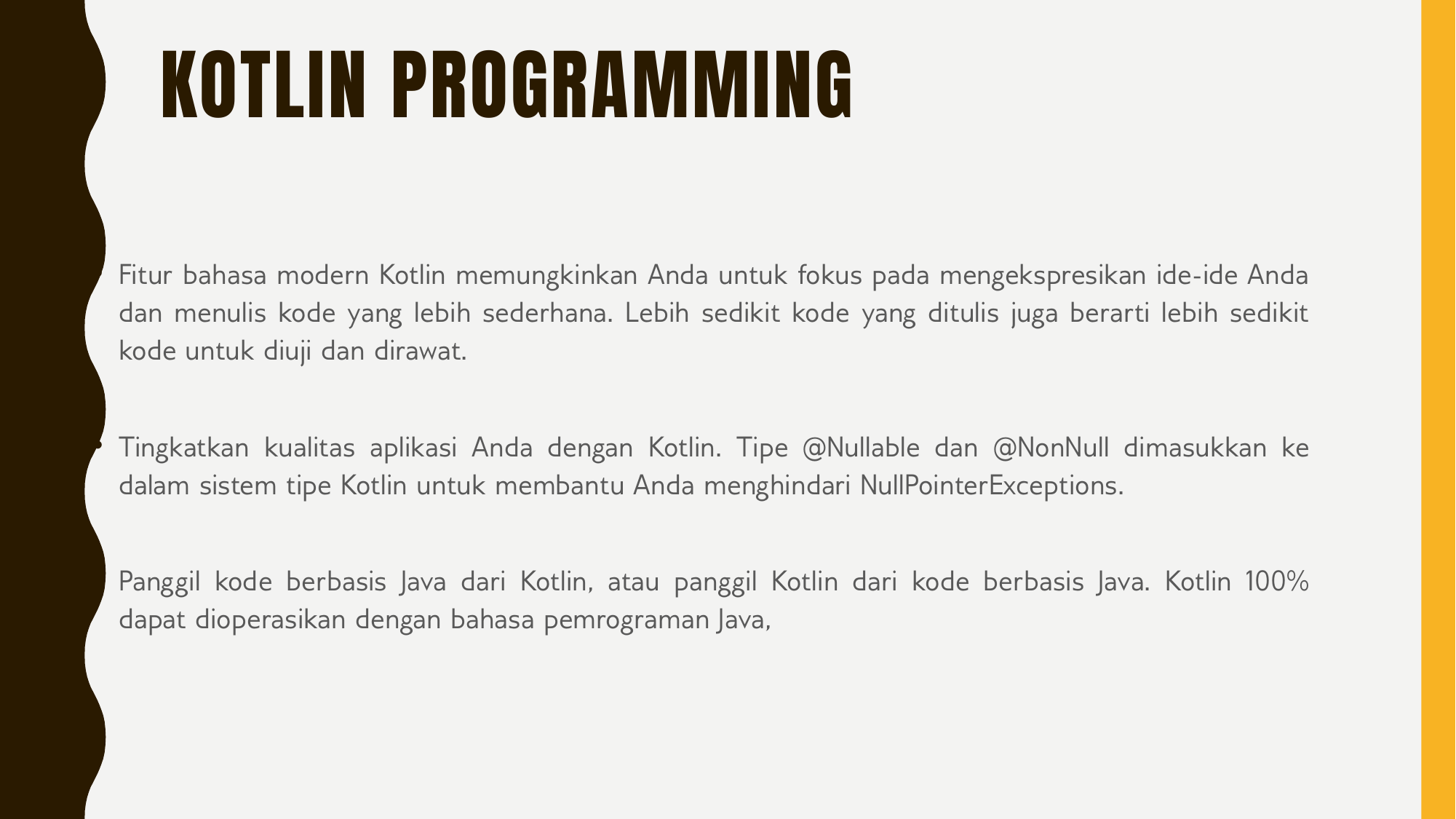

# Kotlin programming
Fitur bahasa modern Kotlin memungkinkan Anda untuk fokus pada mengekspresikan ide-ide Anda dan menulis kode yang lebih sederhana. Lebih sedikit kode yang ditulis juga berarti lebih sedikit kode untuk diuji dan dirawat.

Tingkatkan kualitas aplikasi Anda dengan Kotlin. Tipe @Nullable dan @NonNull dimasukkan ke dalam sistem tipe Kotlin untuk membantu Anda menghindari NullPointerExceptions.

Panggil kode berbasis Java dari Kotlin, atau panggil Kotlin dari kode berbasis Java. Kotlin 100% dapat dioperasikan dengan bahasa pemrograman Java,